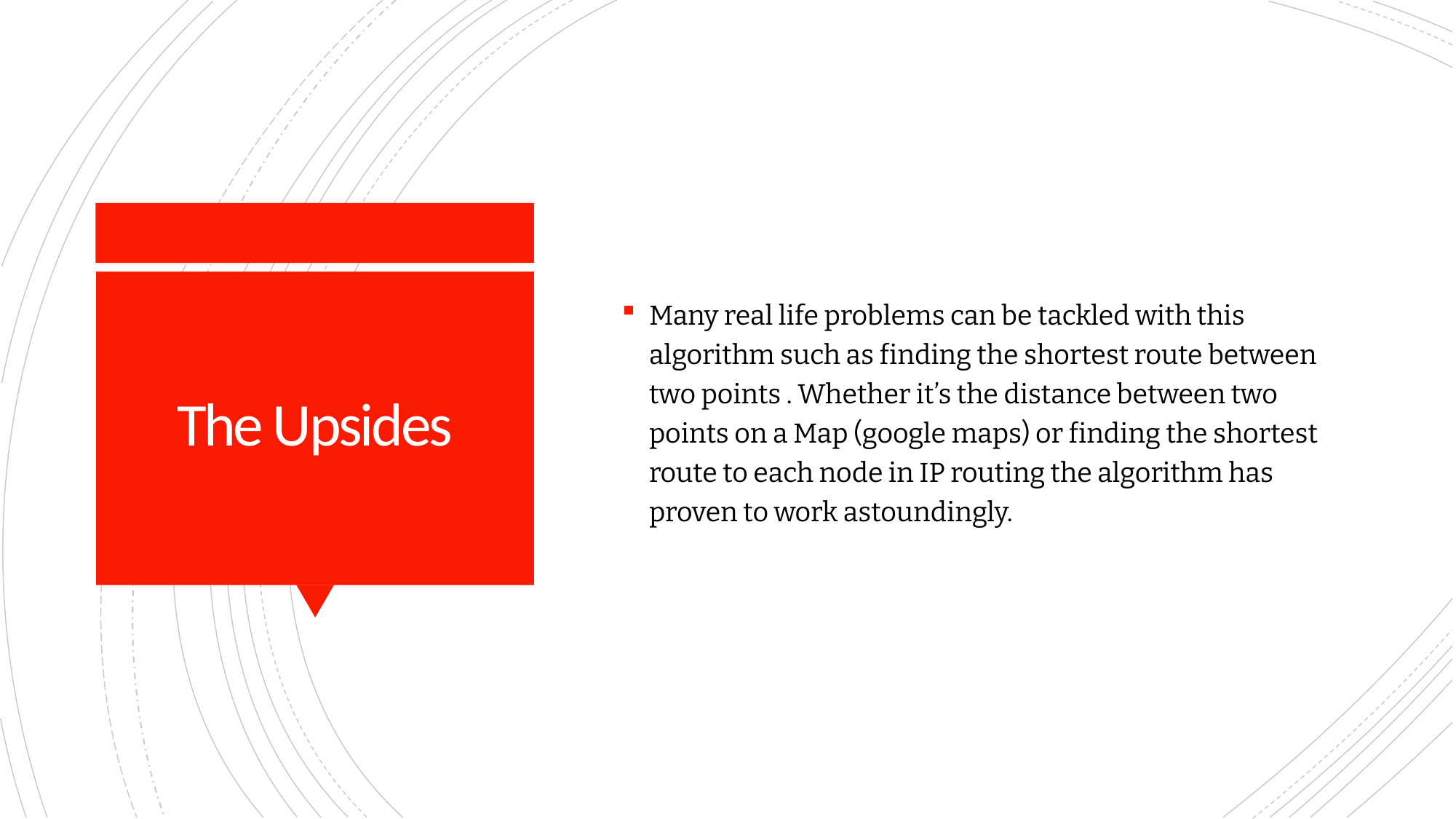

Many real life problems can be tackled with this algorithm such as finding the shortest route between two points . Whether it’s the distance between two points on a Map (google maps) or finding the shortest route to each node in IP routing the algorithm has proven to work astoundingly.
# The Upsides